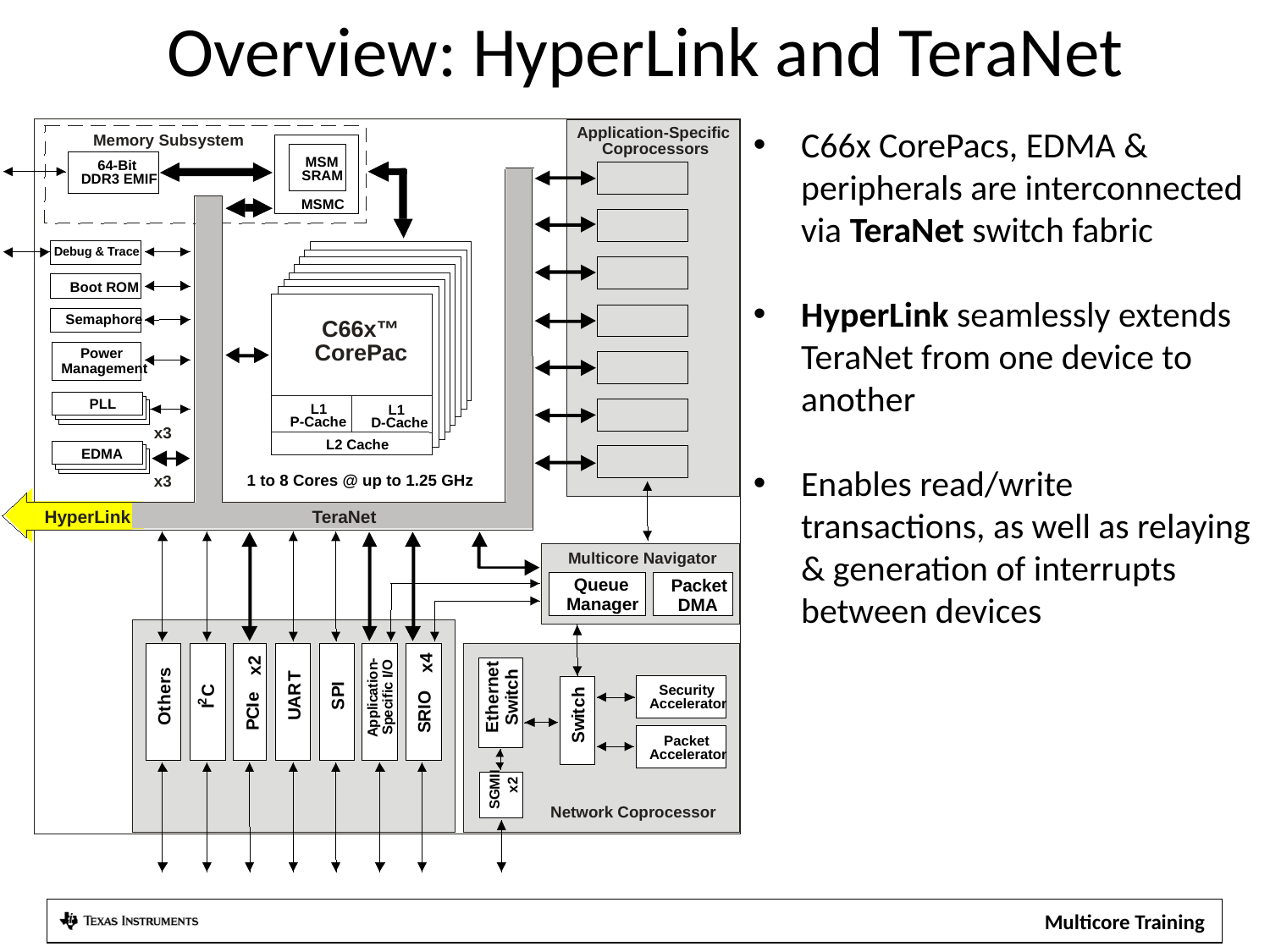

Overview: HyperLink and TeraNet
C66x CorePacs, EDMA & peripherals are interconnected via TeraNet switch fabric

HyperLink seamlessly extends TeraNet from one device to another

Enables read/write transactions, as well as relaying & generation of interrupts between devices

Application-Specific

Memory Subsystem

Coprocessors

MSM
64-Bit

SRAM

DDR3 EMIF

MSMC

Debug & Trace

Boot ROM

Semaphore

Power

Management

1 to 8 Cores @ up to 1.25 GHz

-
x4
O
x2
n
/
T
o
I

i

I

t

c
R
C

P
i
a
e
O
f
c
A
i
S
I
2
I
i
I
c
l
C
U
R
e
p
p
P
p
S
S
A

C66x™

CorePac

PLL

 L1
L1

P-Cache
D-Cache

x3

L2 Cache

EDMA

x3

HyperLink

Multicore Navigator

Queue
Packet

Manager
DMA

t

e
s
h

r
n
c

e
r
h
t
Security
i
h
e
c

w
Accelerator
t
h

t
i
t
O
S
w
E

S

Packet

Accelerator

I

I

M
x2
G
S
Network Coprocessor

TeraNet